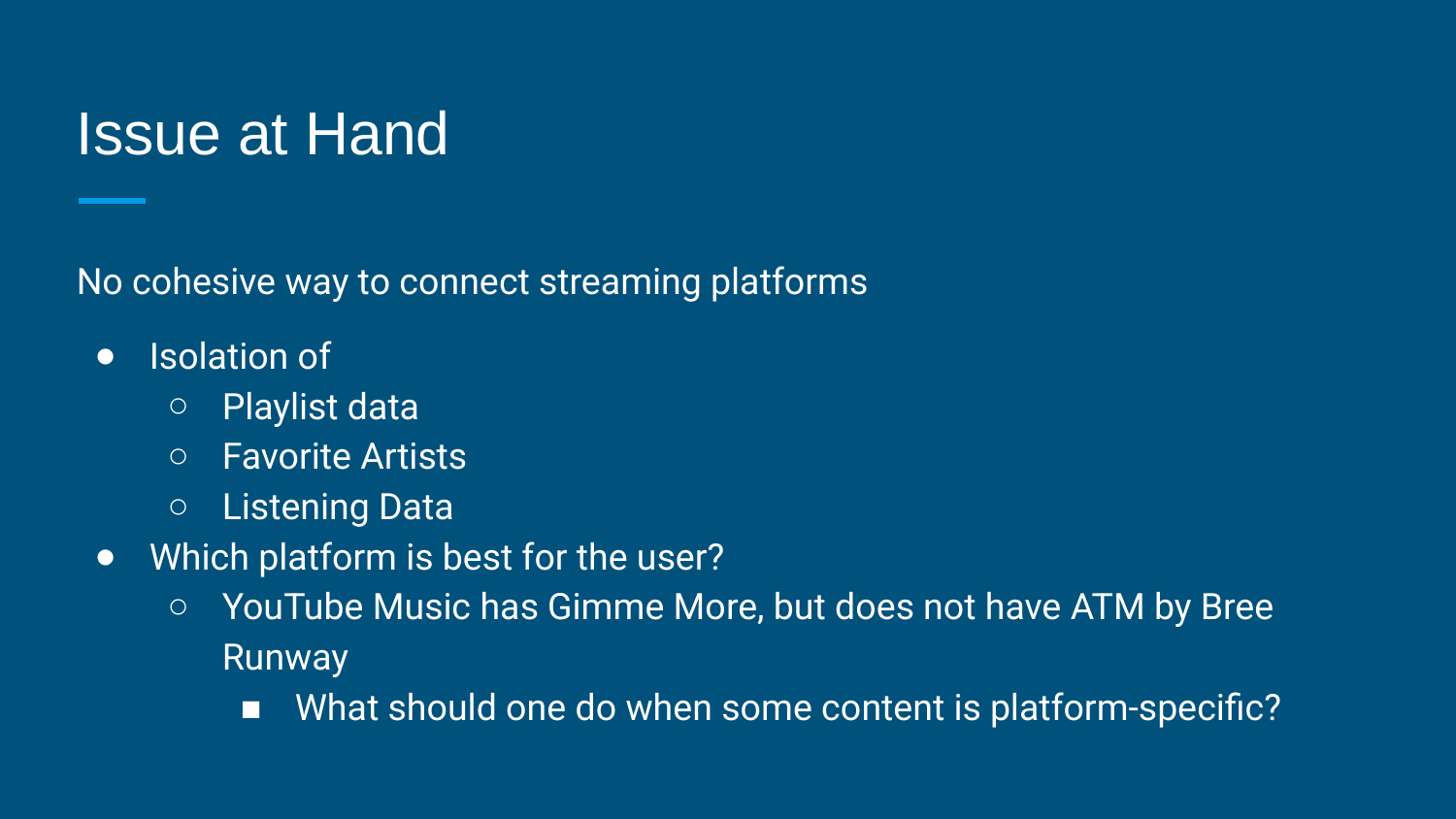

# Issue at Hand
No cohesive way to connect streaming platforms
Isolation of
Playlist data
Favorite Artists
Listening Data
Which platform is best for the user?
YouTube Music has Gimme More, but does not have ATM by Bree Runway
What should one do when some content is platform-specific?